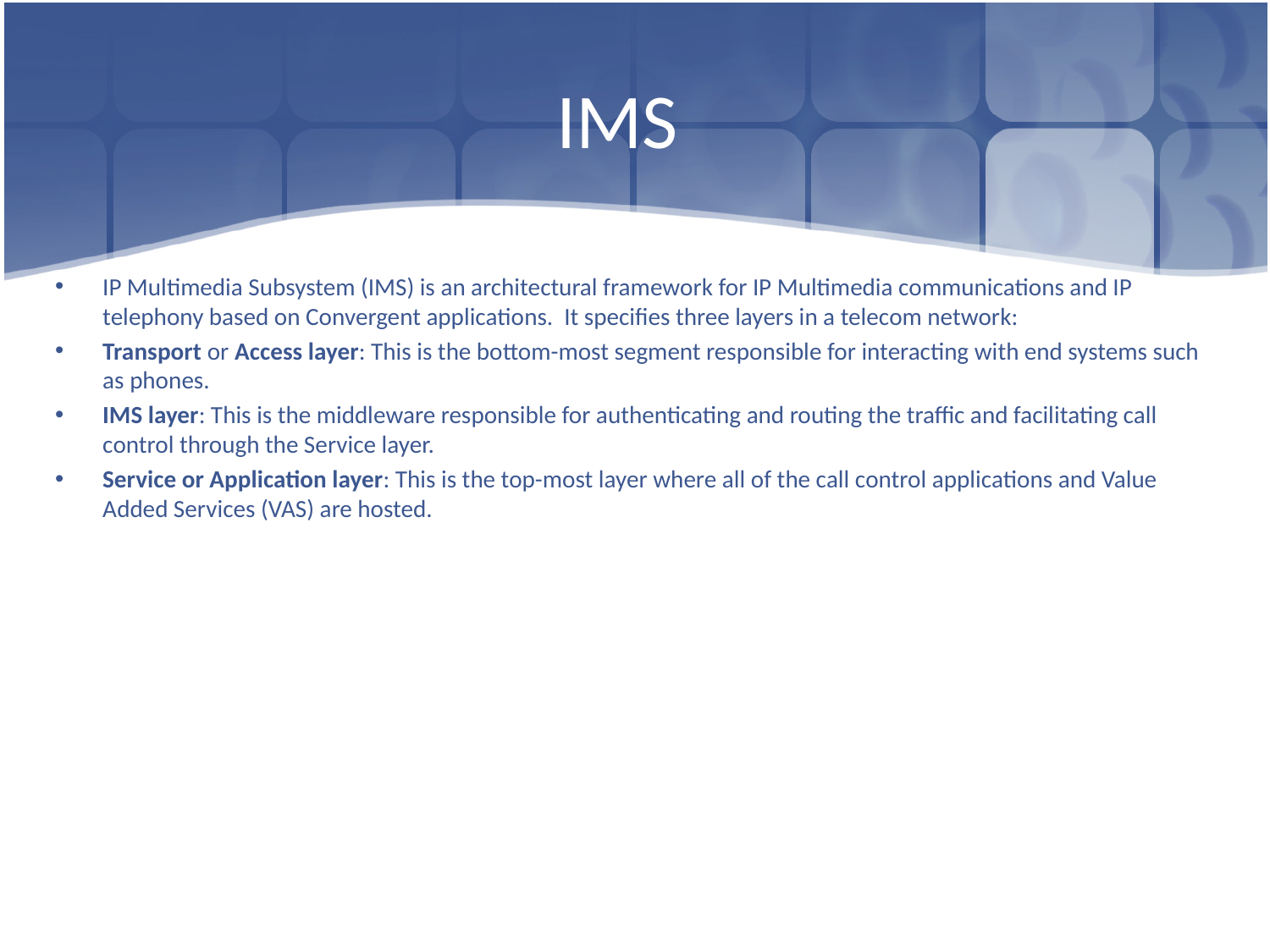

# IMS
IP Multimedia Subsystem (IMS) is an architectural framework for IP Multimedia communications and IP telephony based on Convergent applications.  It specifies three layers in a telecom network:
Transport or Access layer: This is the bottom-most segment responsible for interacting with end systems such as phones.
IMS layer: This is the middleware responsible for authenticating and routing the traffic and facilitating call control through the Service layer.
Service or Application layer: This is the top-most layer where all of the call control applications and Value Added Services (VAS) are hosted.